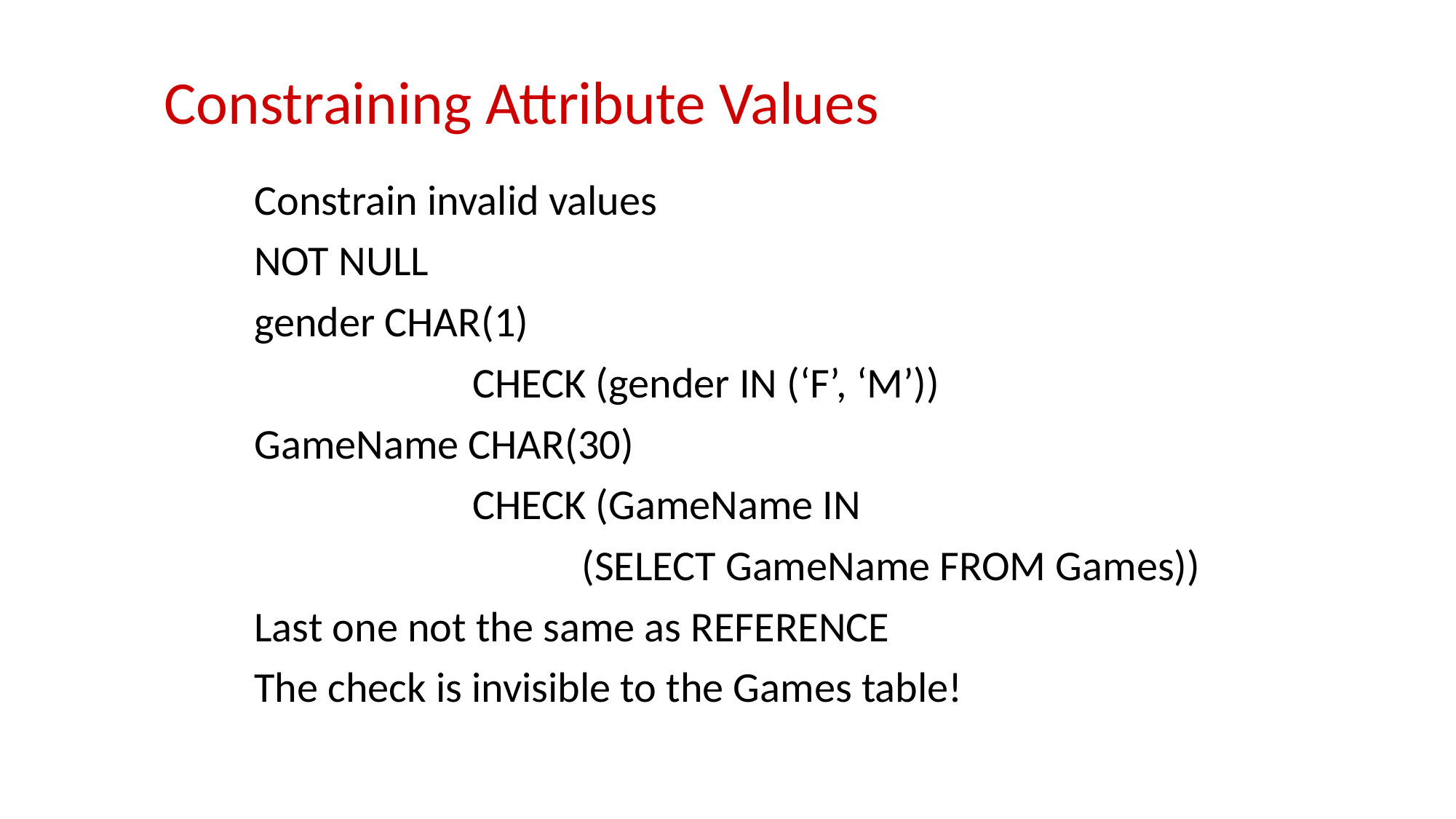

# Constraining Attribute Values
Constrain invalid values
NOT NULL
gender CHAR(1)
		CHECK (gender IN (‘F’, ‘M’))
GameName CHAR(30)
		CHECK (GameName IN
			(SELECT GameName FROM Games))
Last one not the same as REFERENCE
The check is invisible to the Games table!